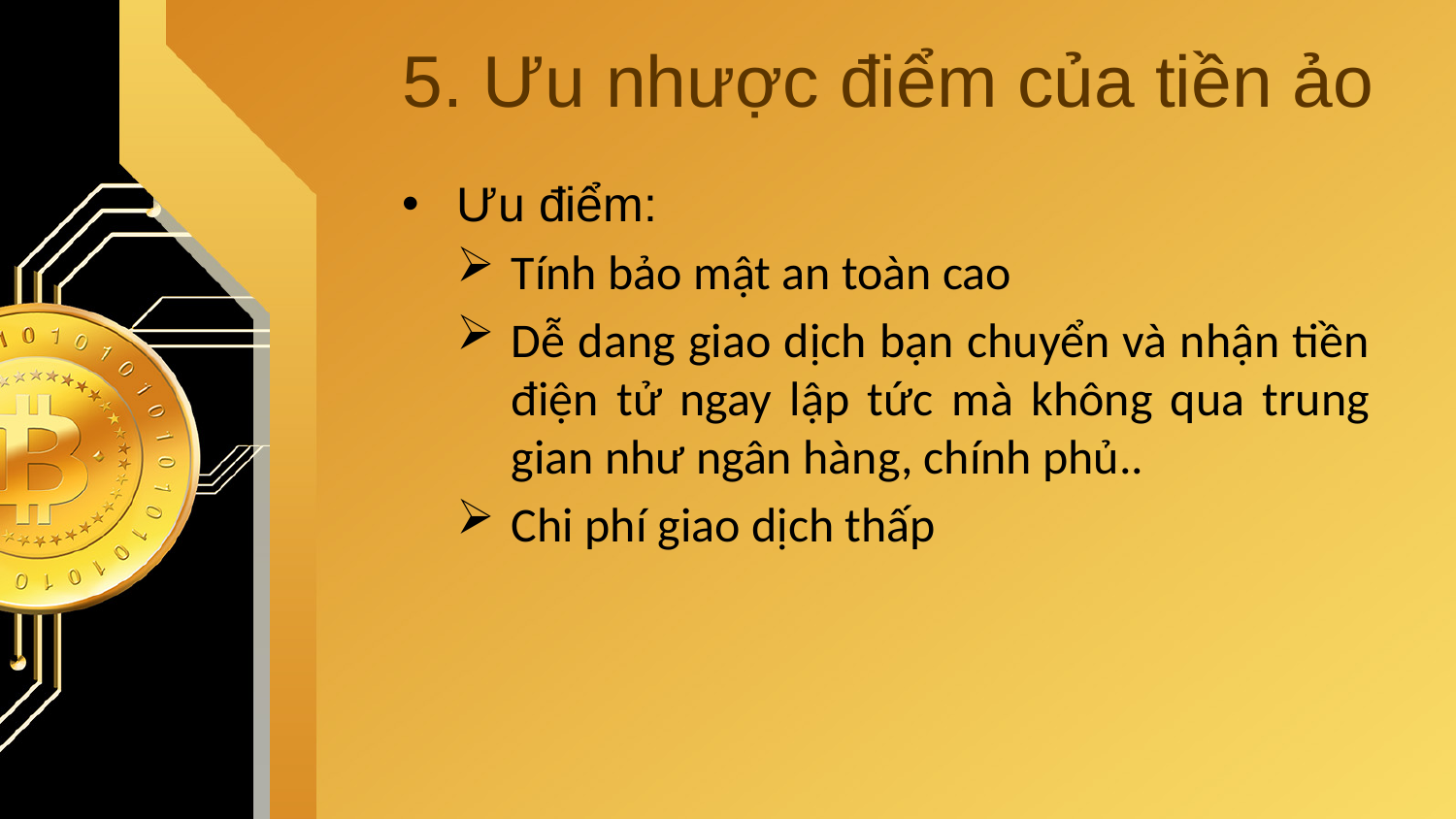

# 5. Ưu nhược điểm của tiền ảo
Ưu điểm:
Tính bảo mật an toàn cao
Dễ dang giao dịch bạn chuyển và nhận tiền điện tử ngay lập tức mà không qua trung gian như ngân hàng, chính phủ..
Chi phí giao dịch thấp